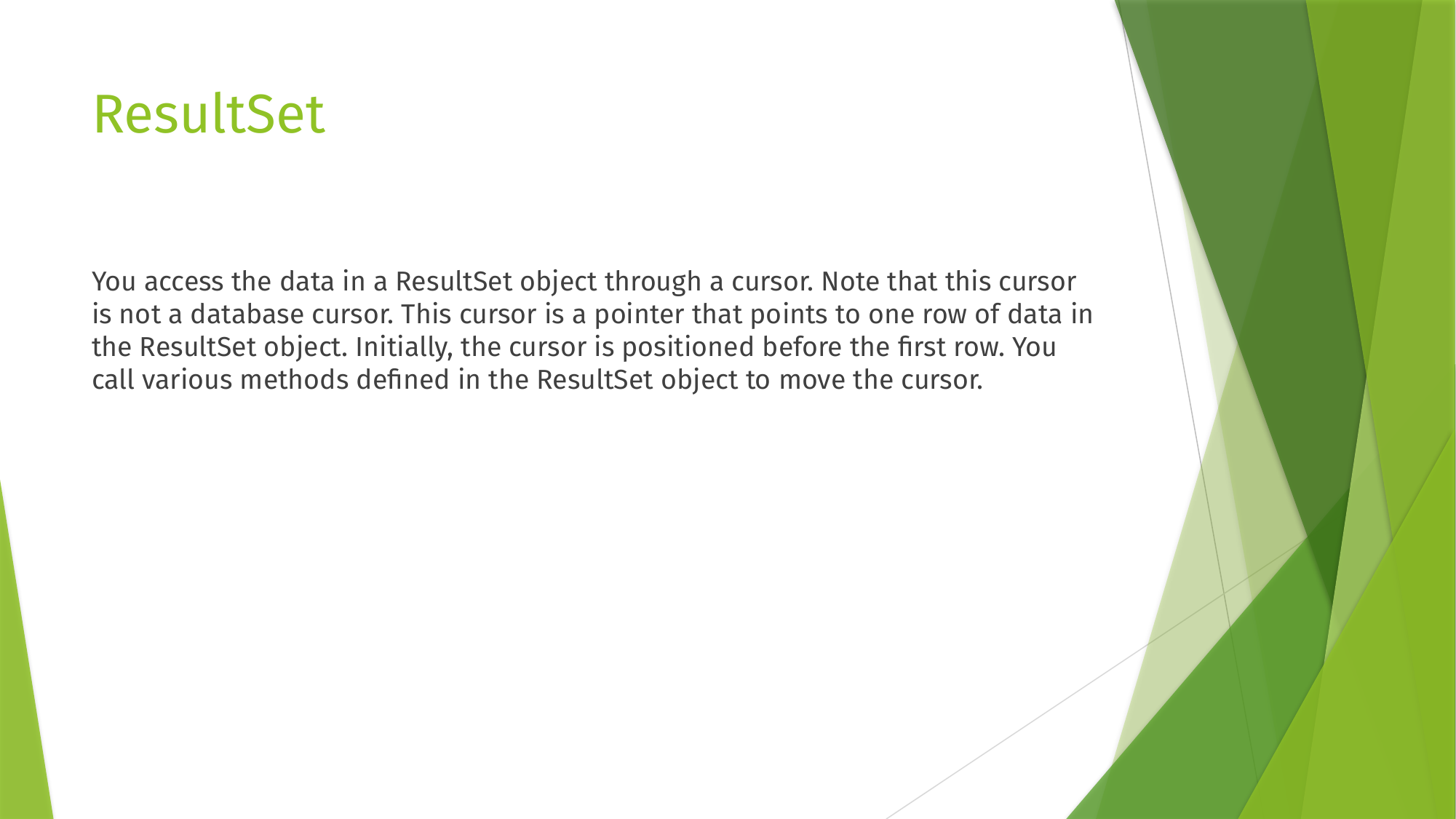

# ResultSet
You access the data in a ResultSet object through a cursor. Note that this cursor is not a database cursor. This cursor is a pointer that points to one row of data in the ResultSet object. Initially, the cursor is positioned before the first row. You call various methods defined in the ResultSet object to move the cursor.